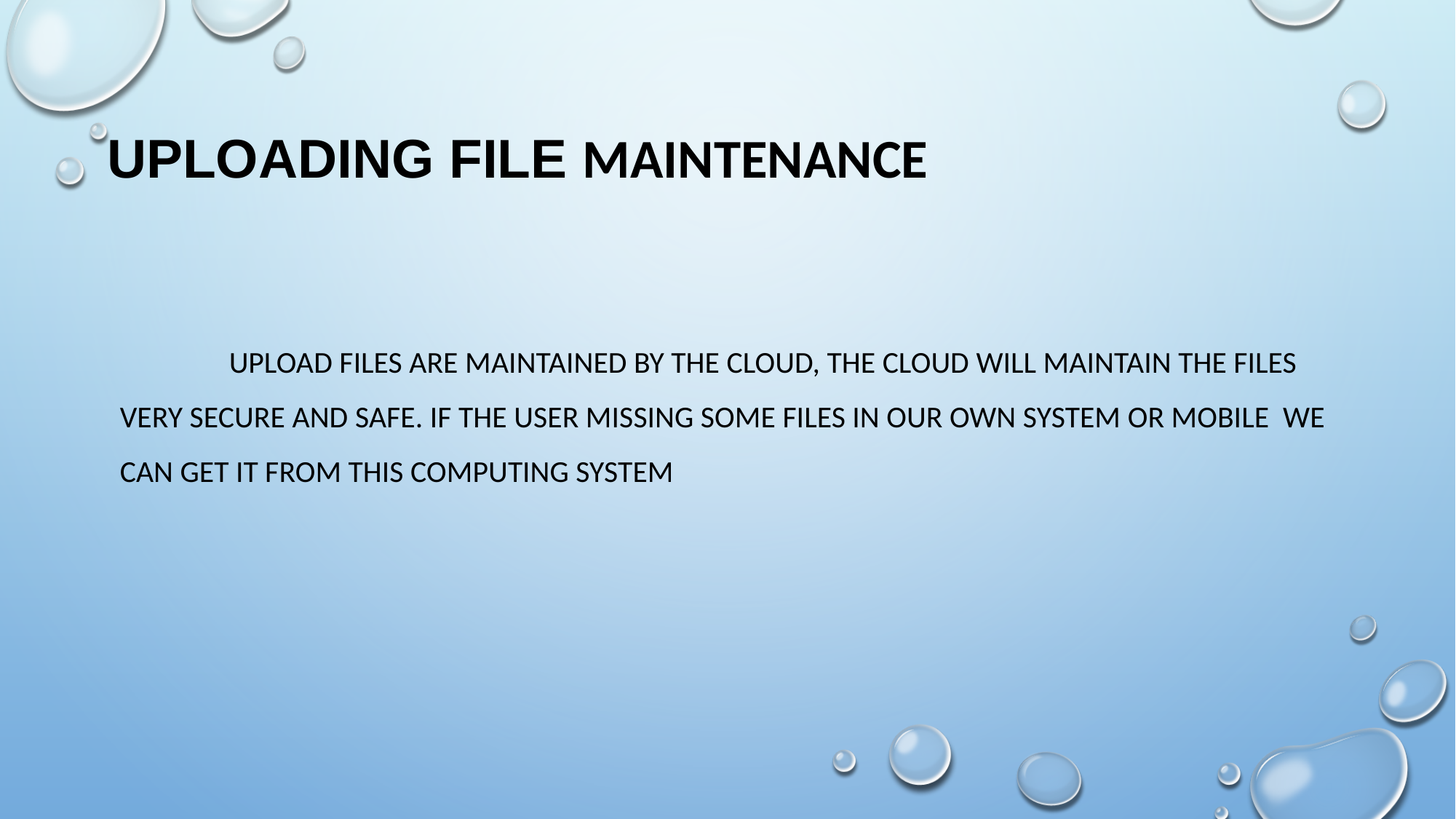

# Uploading file maintenance

	Upload files are maintained by the cloud, the cloud will maintain the files very secure and safe. If the user missing some files in our own system or mobile  we can get it from this computing system